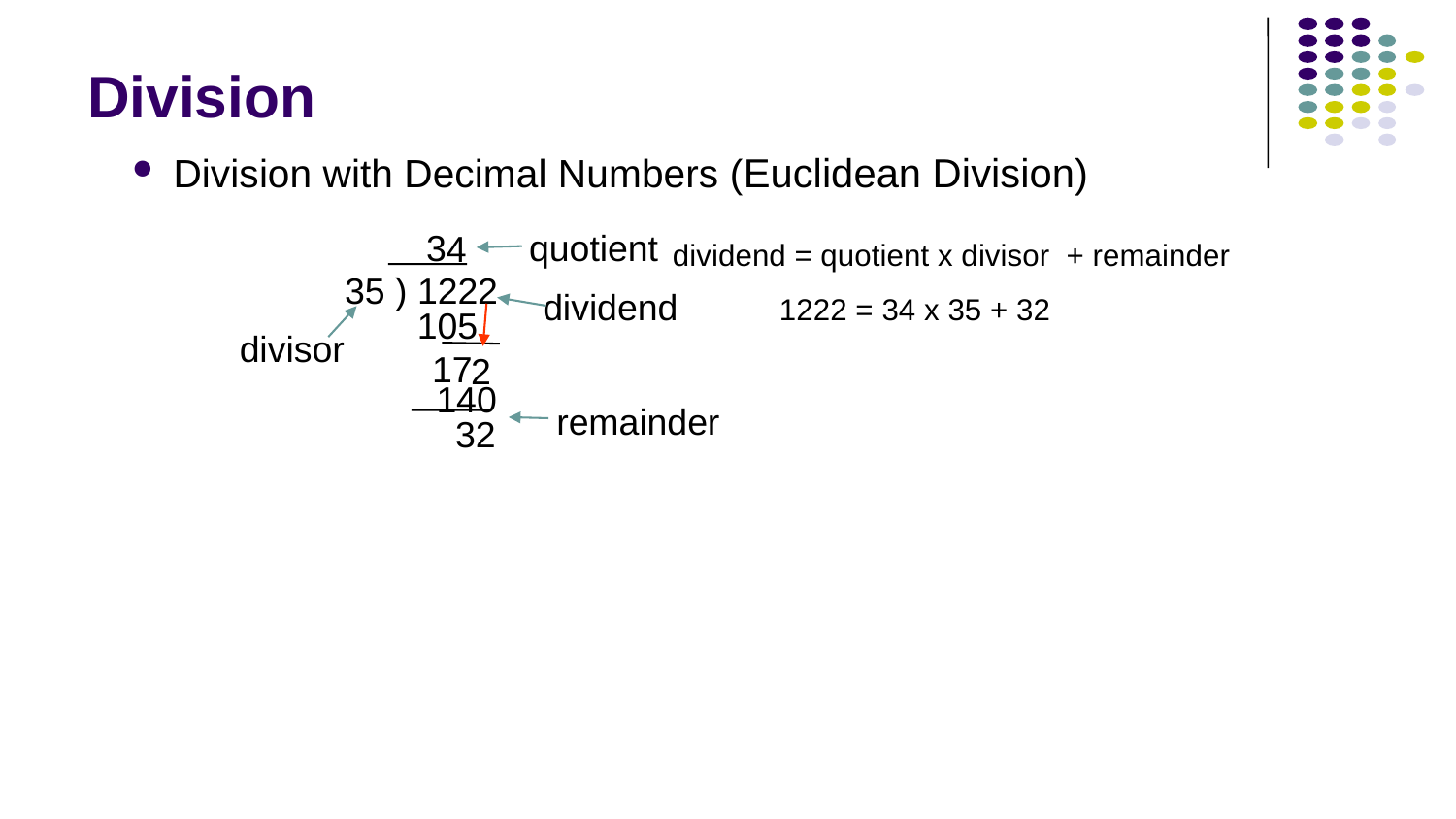

# Division
Division with Decimal Numbers (Euclidean Division)
4
3
quotient
dividend = quotient x divisor  + remainder

35 ) 1222

dividend
1222 = 34 x 35 + 32
105

divisor
17
2

140
remainder
   32